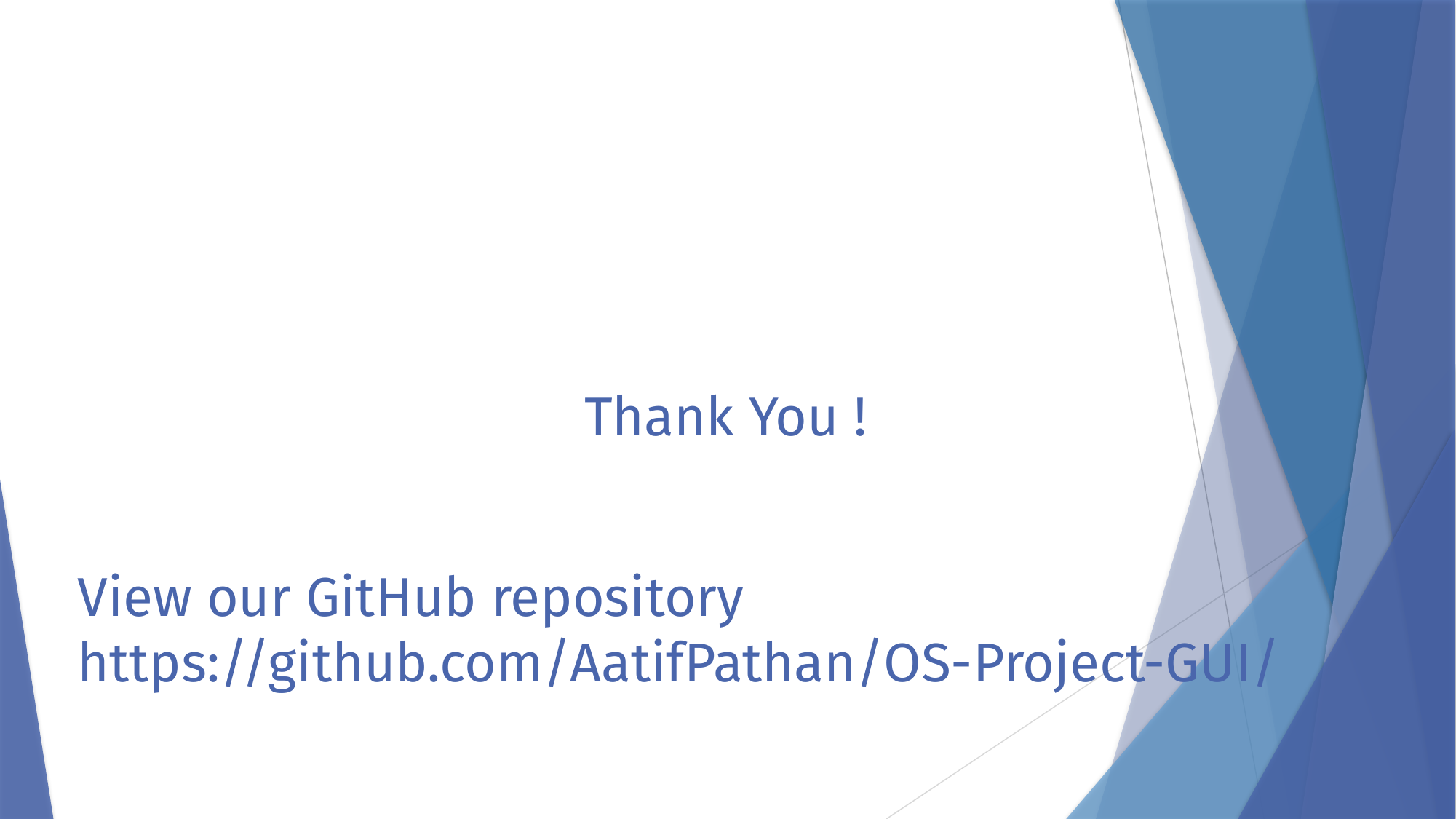

# Thank You !
View our GitHub repository
https://github.com/AatifPathan/OS-Project-GUI/